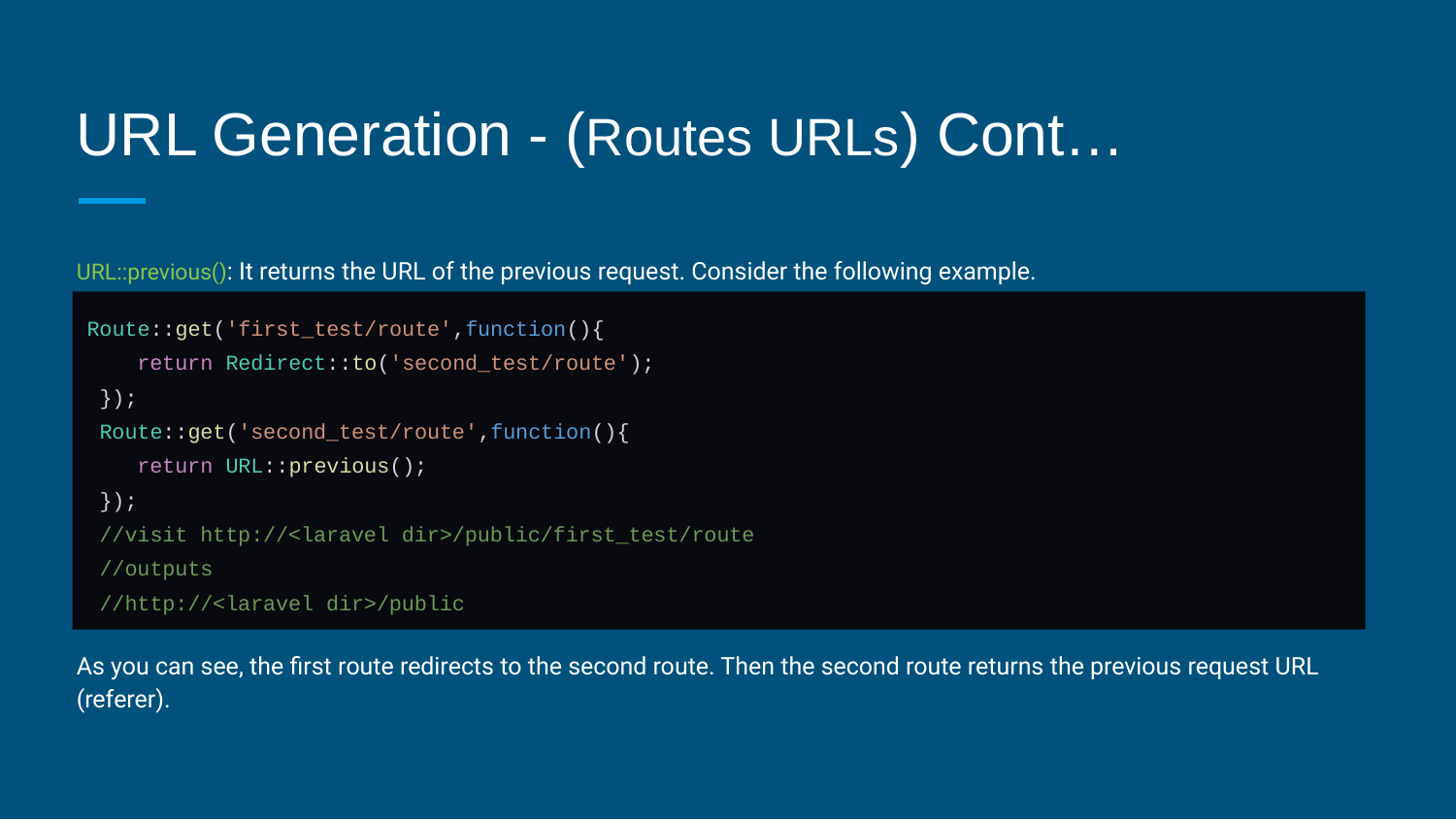

# URL Generation - (Routes URLs) Cont…
URL::previous(): It returns the URL of the previous request. Consider the following example.

As you can see, the first route redirects to the second route. Then the second route returns the previous request URL (referer).
Route::get('first_test/route',function(){
    return Redirect::to('second_test/route');
 });
 Route::get('second_test/route',function(){
    return URL::previous();
 });
 //visit http://<laravel dir>/public/first_test/route
 //outputs
 //http://<laravel dir>/public